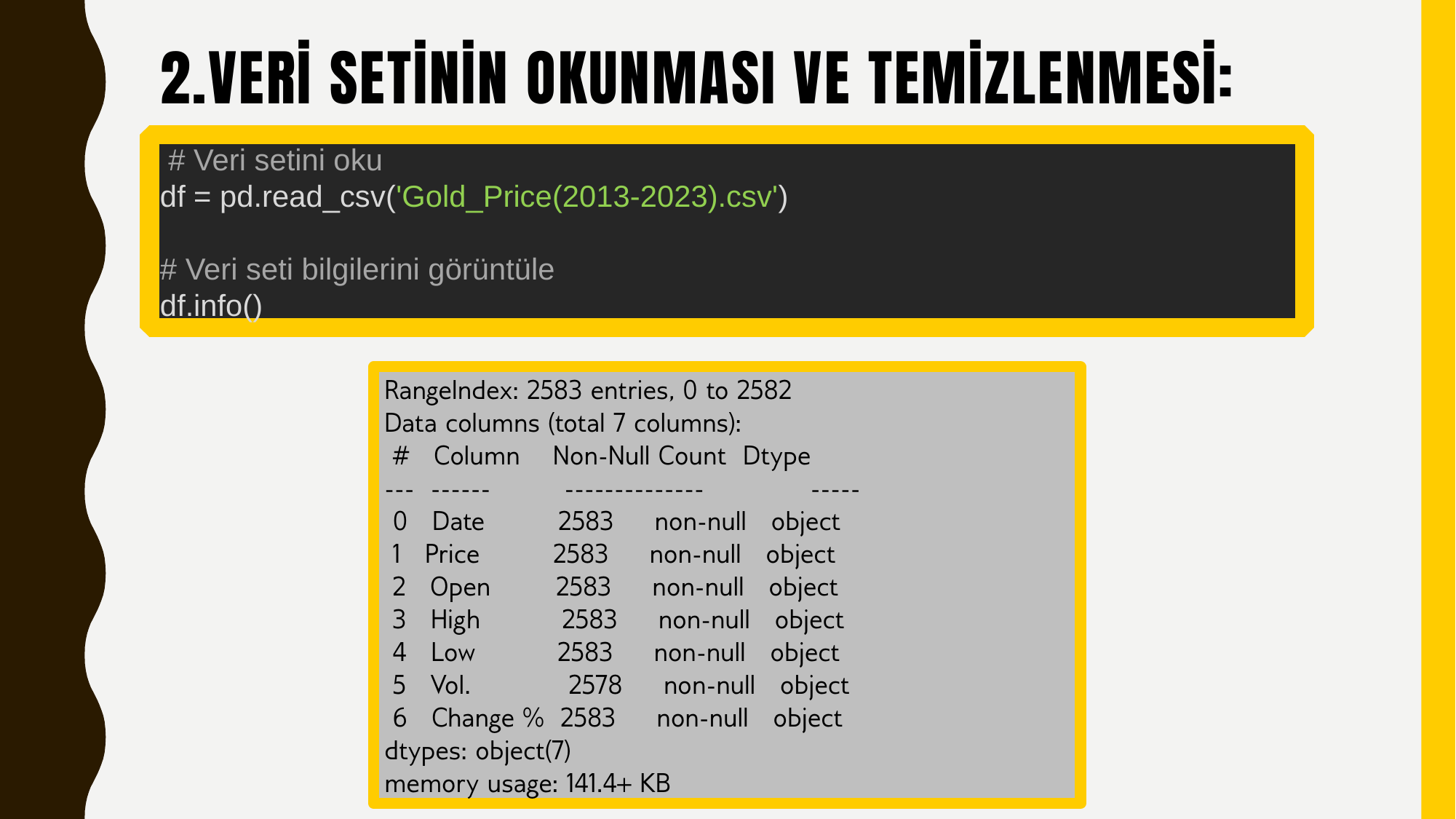

# 2.Veri Setinin Okunması ve Temizlenmesi:
 # Veri setini oku
df = pd.read_csv('Gold_Price(2013-2023).csv')

# Veri seti bilgilerini görüntüle
df.info()
RangeIndex: 2583 entries, 0 to 2582
Data columns (total 7 columns):
 #   Column    Non-Null Count  Dtype
---  ------         --------------             -----
 0   Date         2583     non-null   object
 1   Price         2583     non-null   object
 2   Open        2583     non-null   object
 3   High          2583     non-null   object
 4   Low          2583     non-null   object
 5   Vol.            2578     non-null   object
 6   Change %  2583     non-null   object
dtypes: object(7)
memory usage: 141.4+ KB